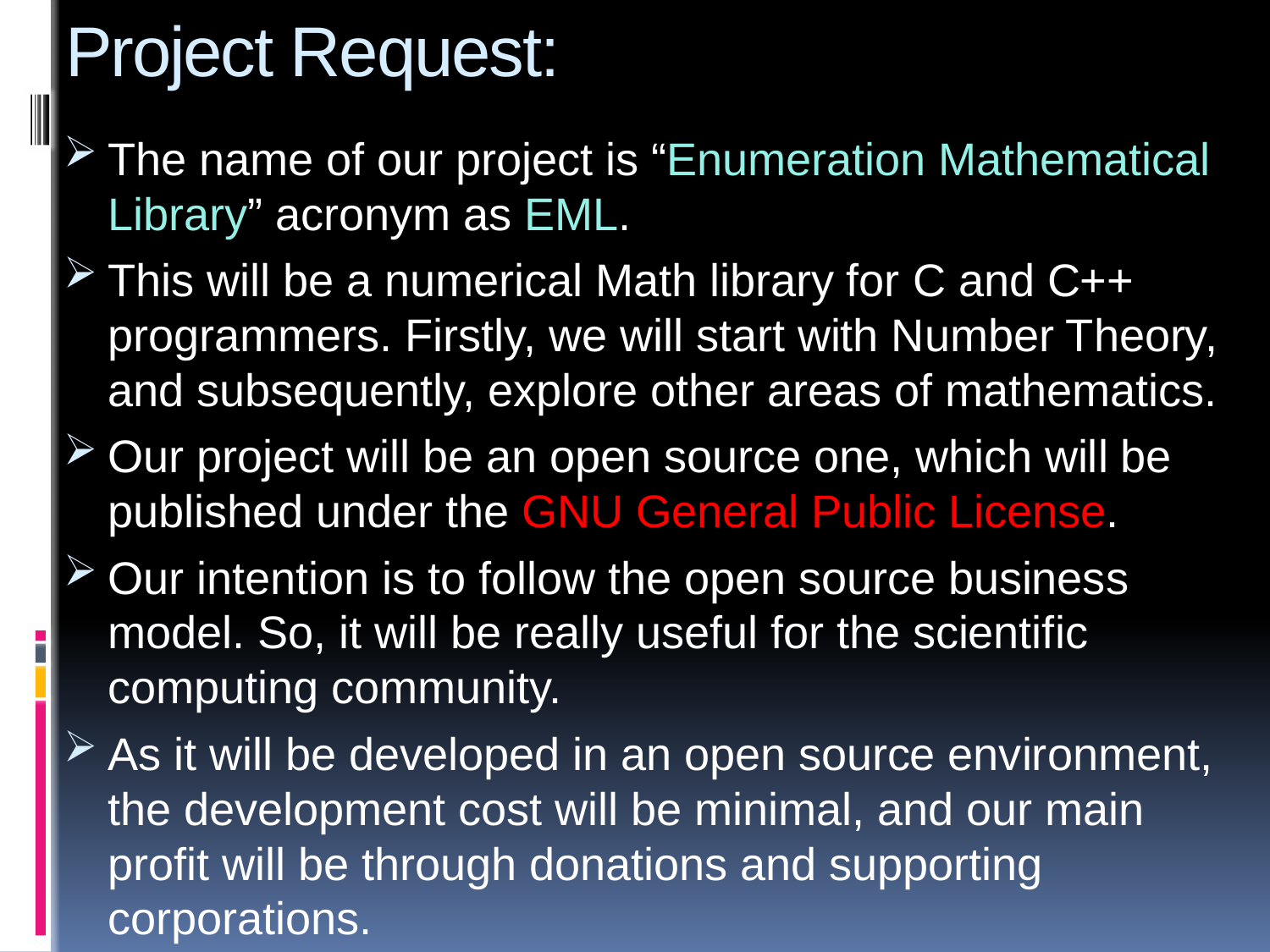

# Project Request:

The name of our project is “Enumeration Mathematical Library” acronym as EML.
This will be a numerical Math library for C and C++ programmers. Firstly, we will start with Number Theory, and subsequently, explore other areas of mathematics.
Our project will be an open source one, which will be published under the GNU General Public License.
Our intention is to follow the open source business model. So, it will be really useful for the scientific computing community.
As it will be developed in an open source environment, the development cost will be minimal, and our main profit will be through donations and supporting corporations.